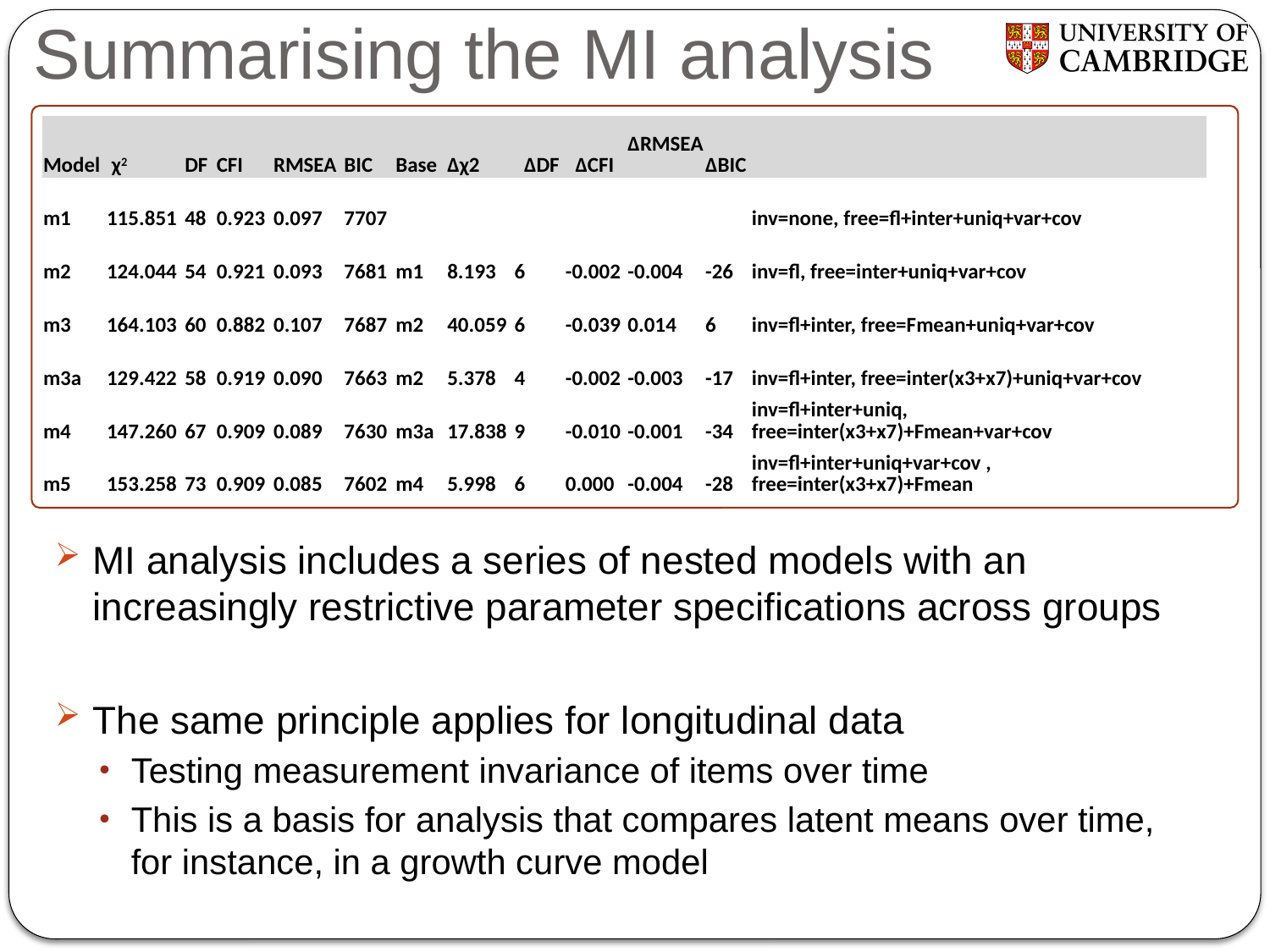

# Summarising the MI analysis

| Model | χ2 | DF | CFI | RMSEA | BIC | Base | Δχ2 | ΔDF | ΔCFI | ΔRMSEA | ΔBIC |  |
| --- | --- | --- | --- | --- | --- | --- | --- | --- | --- | --- | --- | --- |
| m1 | 115.851 | 48 | 0.923 | 0.097 | 7707 |  |  |  |  |  |  | inv=none, free=fl+inter+uniq+var+cov |
| m2 | 124.044 | 54 | 0.921 | 0.093 | 7681 | m1 | 8.193 | 6 | -0.002 | -0.004 | -26 | inv=fl, free=inter+uniq+var+cov |
| m3 | 164.103 | 60 | 0.882 | 0.107 | 7687 | m2 | 40.059 | 6 | -0.039 | 0.014 | 6 | inv=fl+inter, free=Fmean+uniq+var+cov |
| m3a | 129.422 | 58 | 0.919 | 0.090 | 7663 | m2 | 5.378 | 4 | -0.002 | -0.003 | -17 | inv=fl+inter, free=inter(x3+x7)+uniq+var+cov |
| m4 | 147.260 | 67 | 0.909 | 0.089 | 7630 | m3a | 17.838 | 9 | -0.010 | -0.001 | -34 | inv=fl+inter+uniq, free=inter(x3+x7)+Fmean+var+cov |
| m5 | 153.258 | 73 | 0.909 | 0.085 | 7602 | m4 | 5.998 | 6 | 0.000 | -0.004 | -28 | inv=fl+inter+uniq+var+cov , free=inter(x3+x7)+Fmean |
MI analysis includes a series of nested models with an increasingly restrictive parameter specifications across groups

The same principle applies for longitudinal data
Testing measurement invariance of items over time
This is a basis for analysis that compares latent means over time, for instance, in a growth curve model